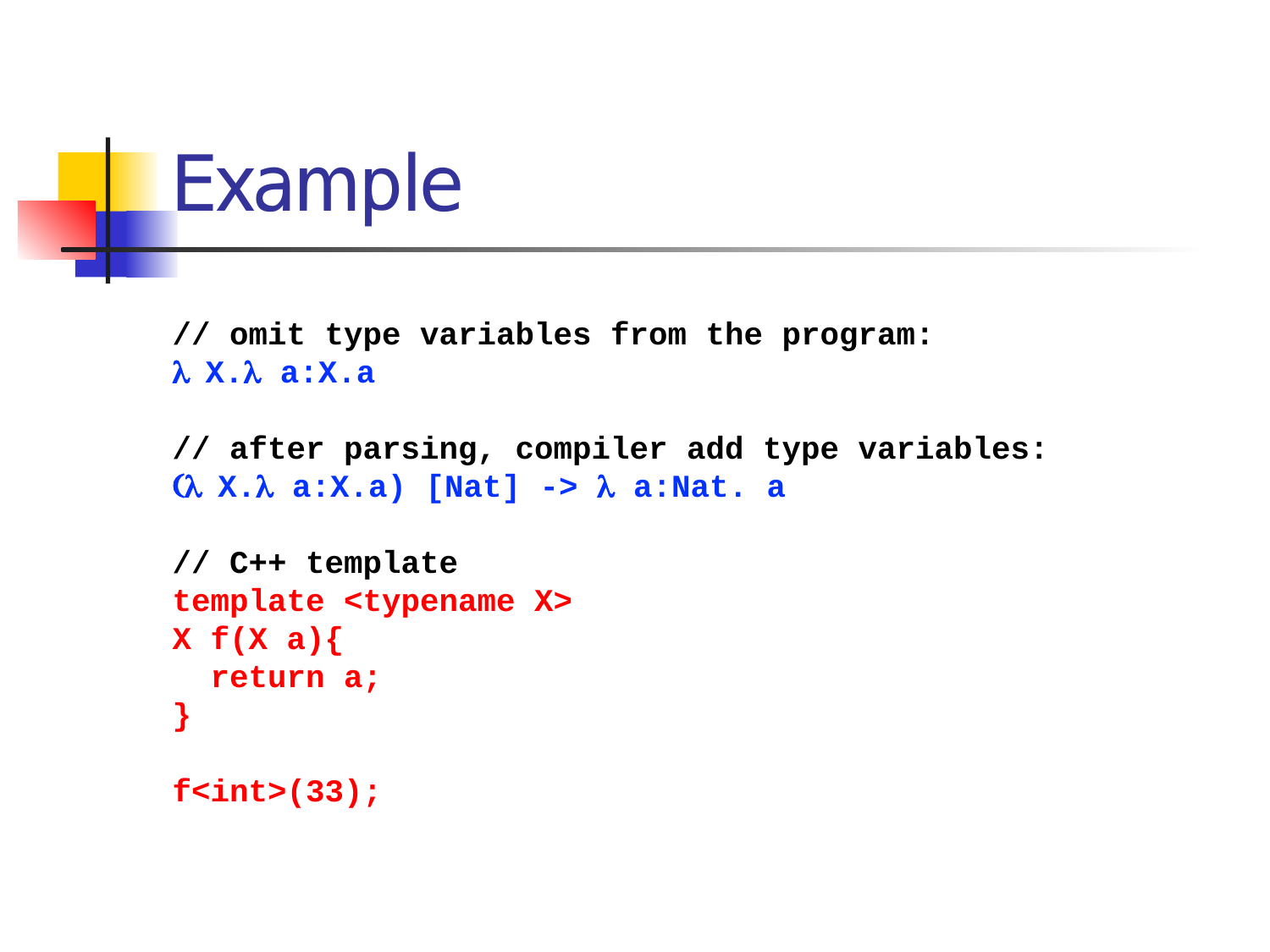

# Example
// omit type variables from the program:
λ X.λ a:X.a

// after parsing, compiler add type variables:
(λ X.λ a:X.a) [Nat] -> λ a:Nat. a

// C++ template
template <typename X>
X f(X a){
  return a;
}

f<int>(33);